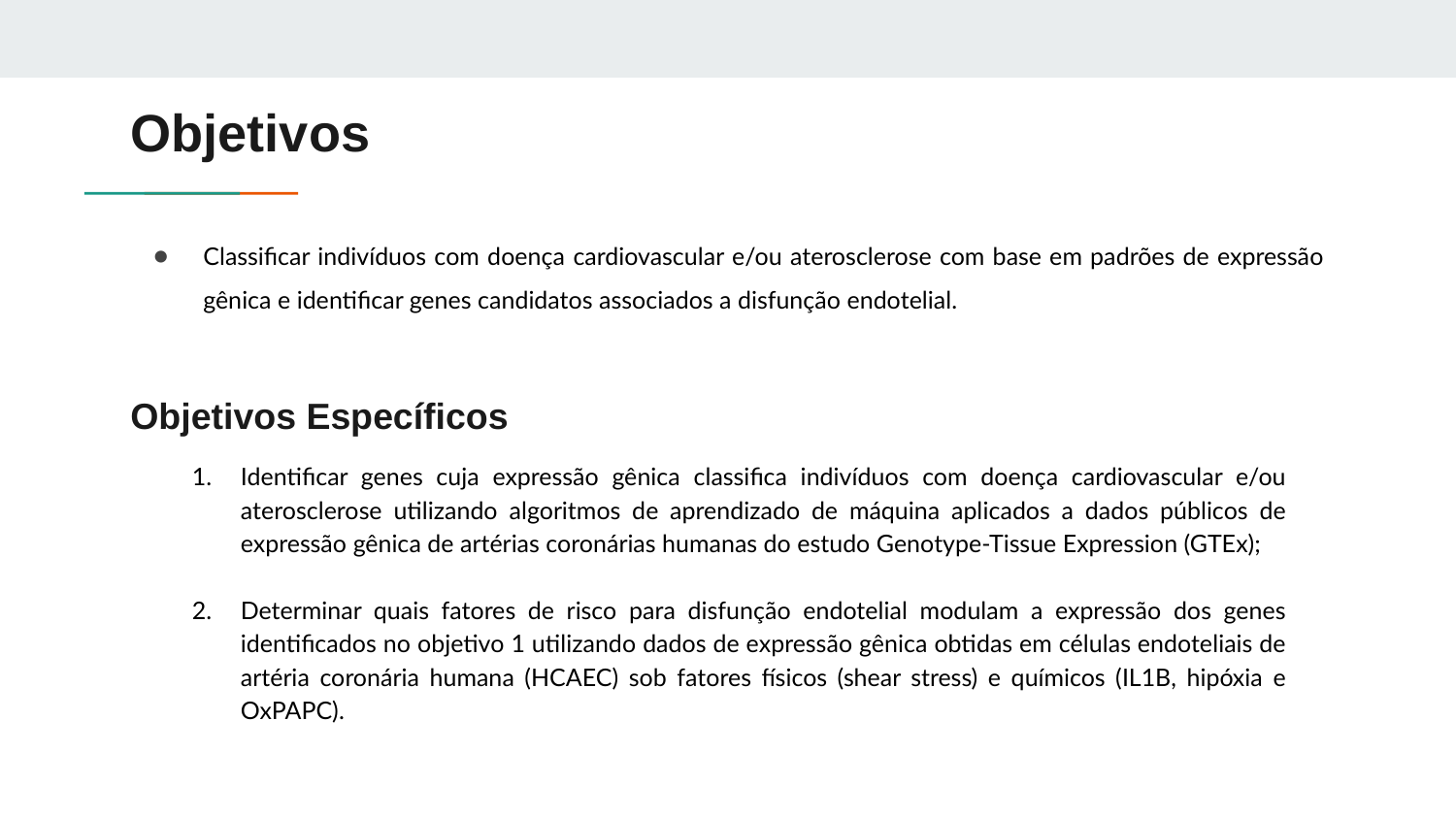

# Objetivos
Classificar indivíduos com doença cardiovascular e/ou aterosclerose com base em padrões de expressão gênica e identificar genes candidatos associados a disfunção endotelial.

Objetivos Específicos
Identificar genes cuja expressão gênica classifica indivíduos com doença cardiovascular e/ou aterosclerose utilizando algoritmos de aprendizado de máquina aplicados a dados públicos de expressão gênica de artérias coronárias humanas do estudo Genotype-Tissue Expression (GTEx);

Determinar quais fatores de risco para disfunção endotelial modulam a expressão dos genes identificados no objetivo 1 utilizando dados de expressão gênica obtidas em células endoteliais de artéria coronária humana (HCAEC) sob fatores físicos (shear stress) e químicos (IL1B, hipóxia e OxPAPC).